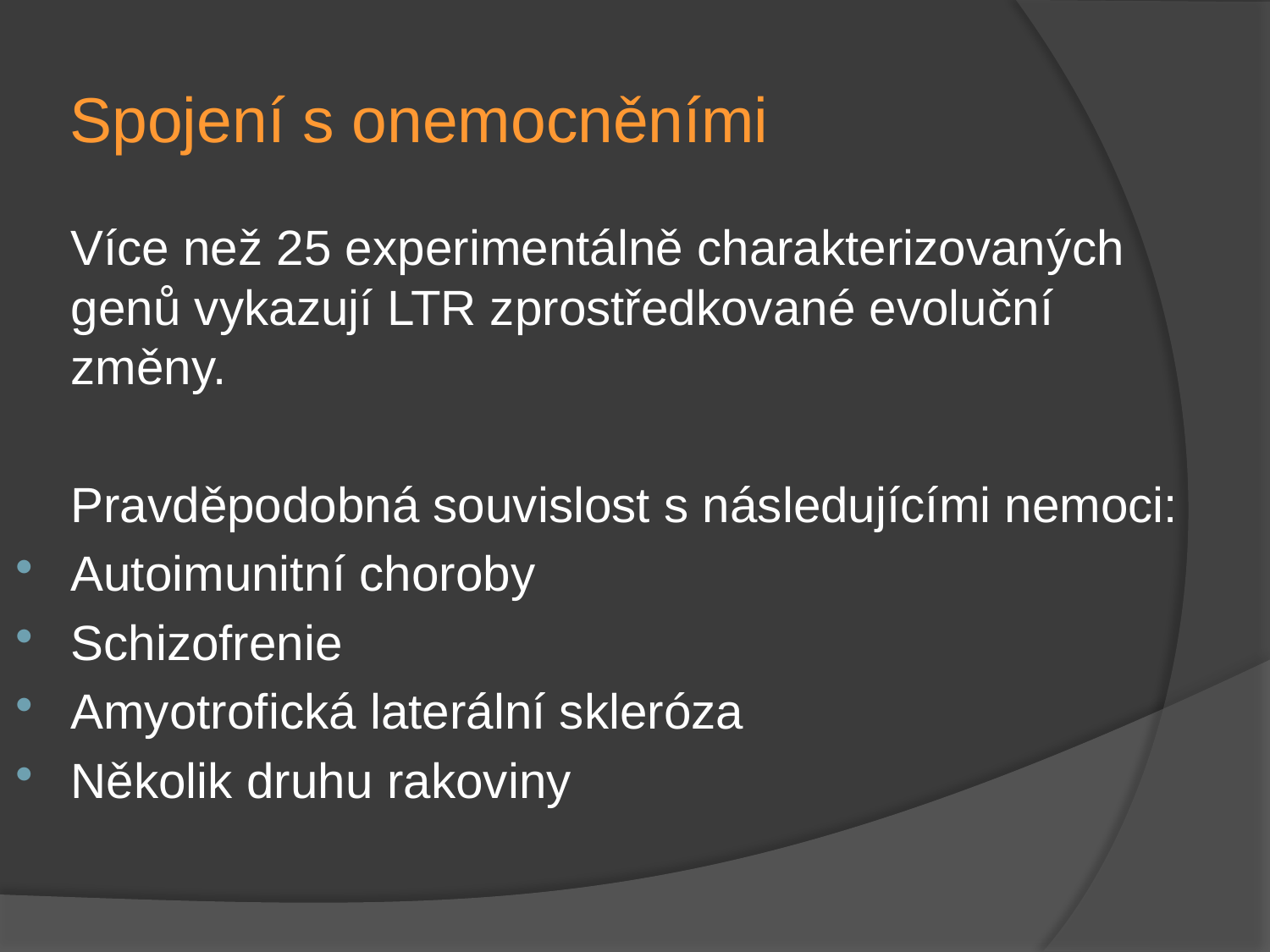

# Spojení s onemocněními
	Více než 25 experimentálně charakterizovaných genů vykazují LTR zprostředkované evoluční změny.

	Pravděpodobná souvislost s následujícími nemoci:
Autoimunitní choroby
Schizofrenie
Amyotrofická laterální skleróza
Několik druhu rakoviny